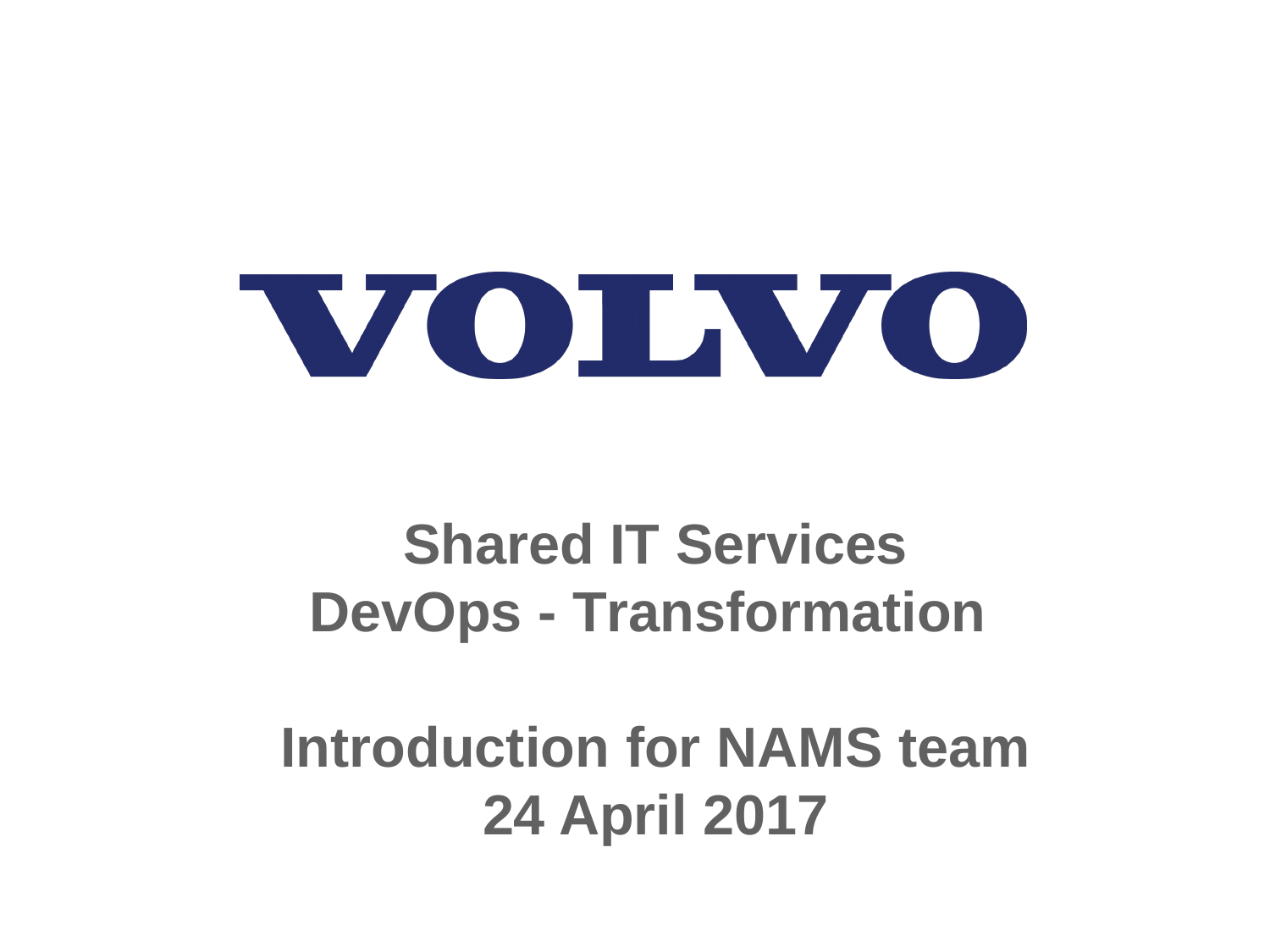

# Shared IT Services DevOps - Transformation Introduction for NAMS team 24 April 2017